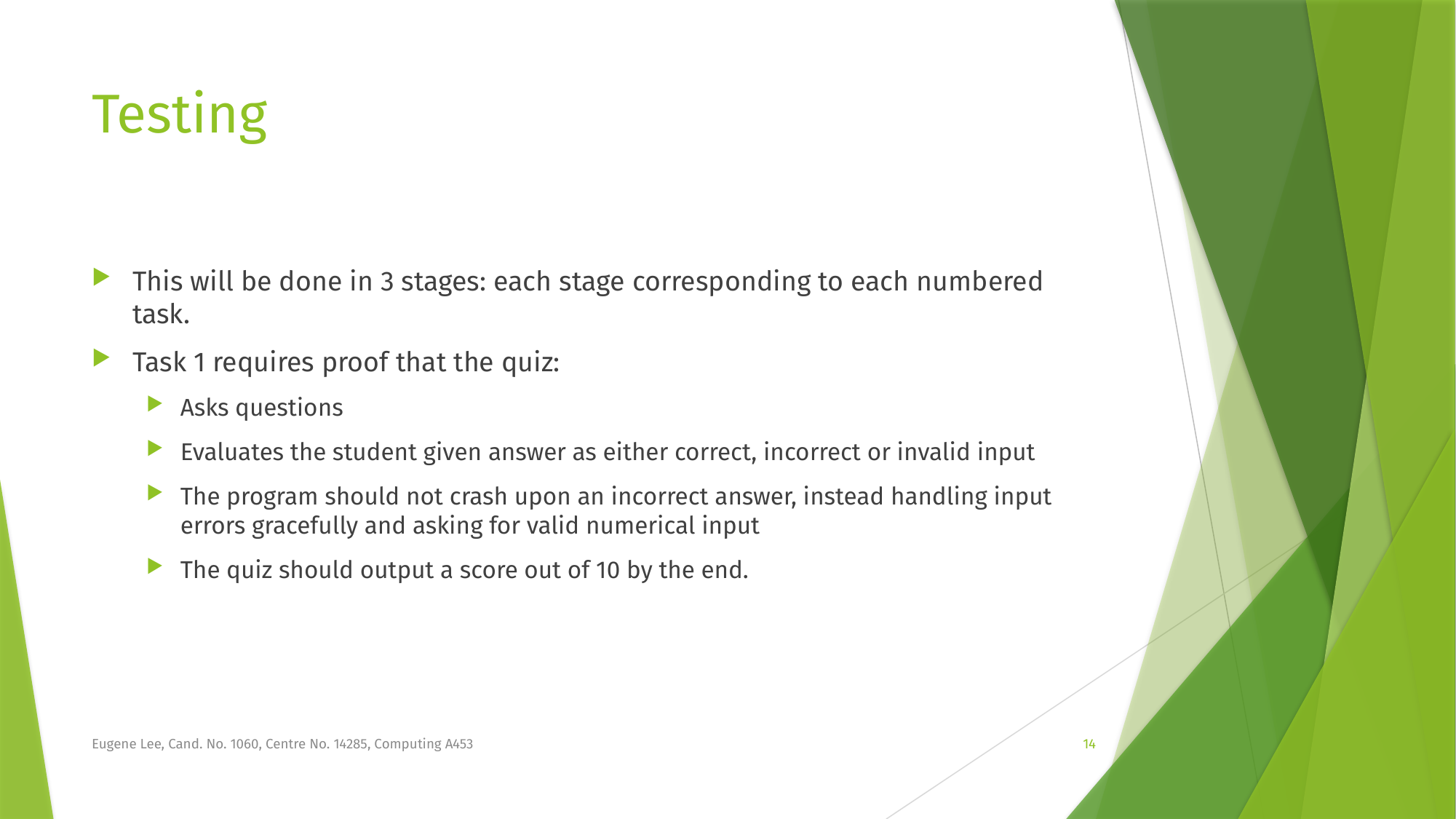

# Testing
This will be done in 3 stages: each stage corresponding to each numbered task.
Task 1 requires proof that the quiz:
Asks questions
Evaluates the student given answer as either correct, incorrect or invalid input
The program should not crash upon an incorrect answer, instead handling input errors gracefully and asking for valid numerical input
The quiz should output a score out of 10 by the end.
Eugene Lee, Cand. No. 1060, Centre No. 14285, Computing A453
14